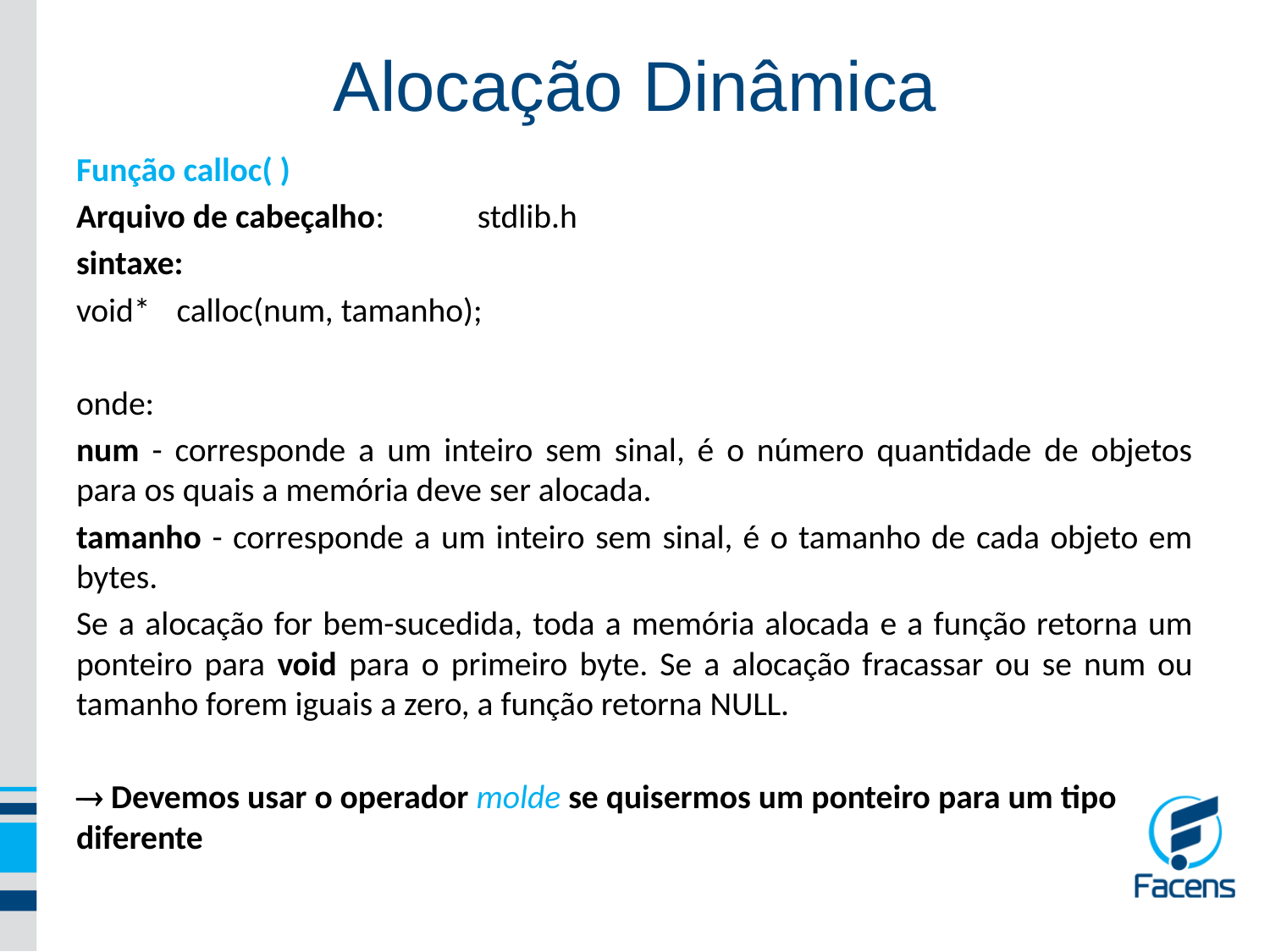

Alocação Dinâmica
Função calloc( )
Arquivo de cabeçalho:	stdlib.h
sintaxe:
void*	calloc(num, tamanho);

onde:
num - corresponde a um inteiro sem sinal, é o número quantidade de objetos para os quais a memória deve ser alocada.
tamanho - corresponde a um inteiro sem sinal, é o tamanho de cada objeto em bytes.
Se a alocação for bem-sucedida, toda a memória alocada e a função retorna um ponteiro para void para o primeiro byte. Se a alocação fracassar ou se num ou tamanho forem iguais a zero, a função retorna NULL.

→ Devemos usar o operador molde se quisermos um ponteiro para um tipo diferente